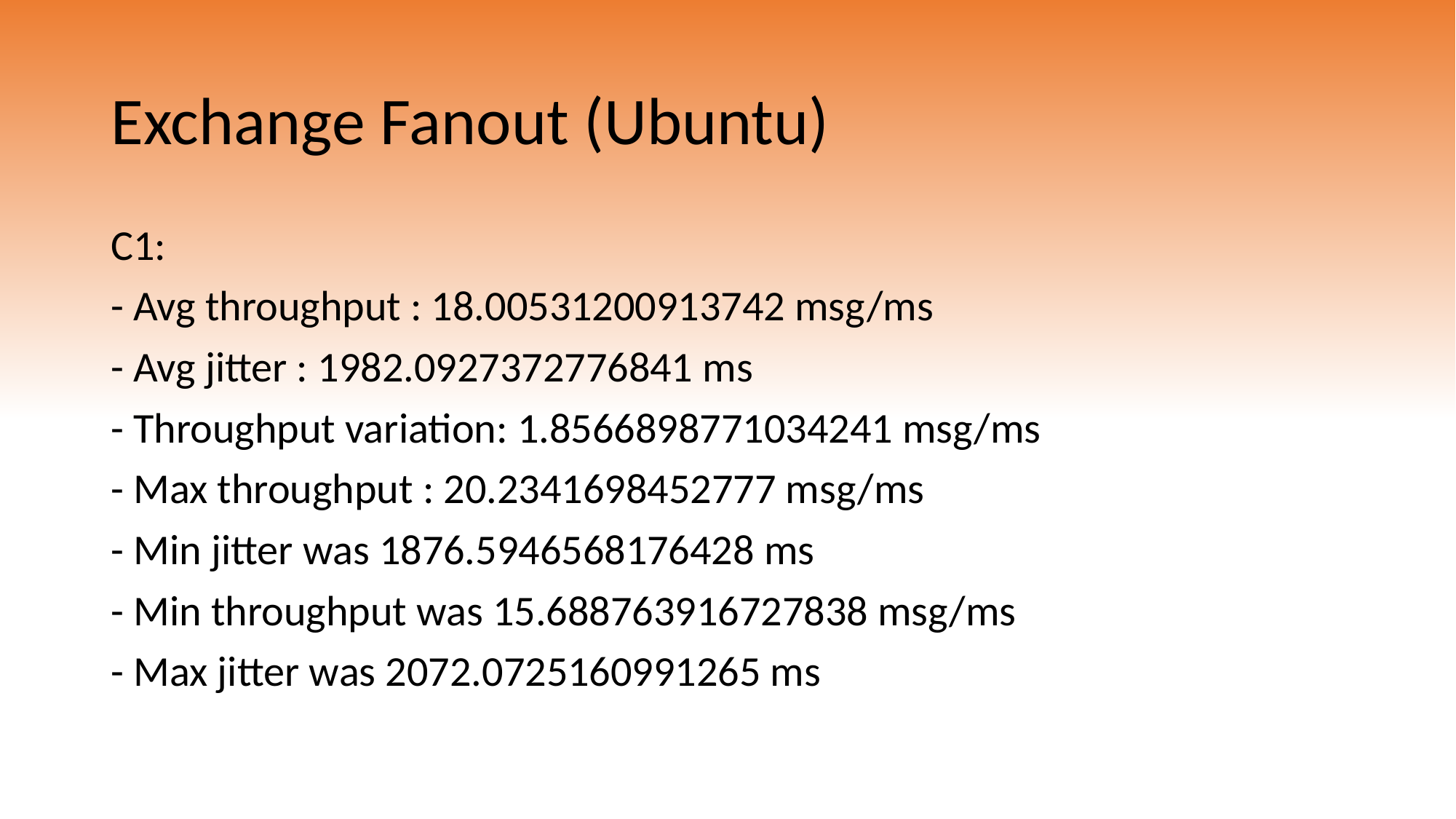

# Exchange Fanout (Ubuntu)
C1:
- Avg throughput : 18.00531200913742 msg/ms
- Avg jitter : 1982.0927372776841 ms
- Throughput variation: 1.8566898771034241 msg/ms
- Max throughput : 20.2341698452777 msg/ms
- Min jitter was 1876.5946568176428 ms
- Min throughput was 15.688763916727838 msg/ms
- Max jitter was 2072.0725160991265 ms